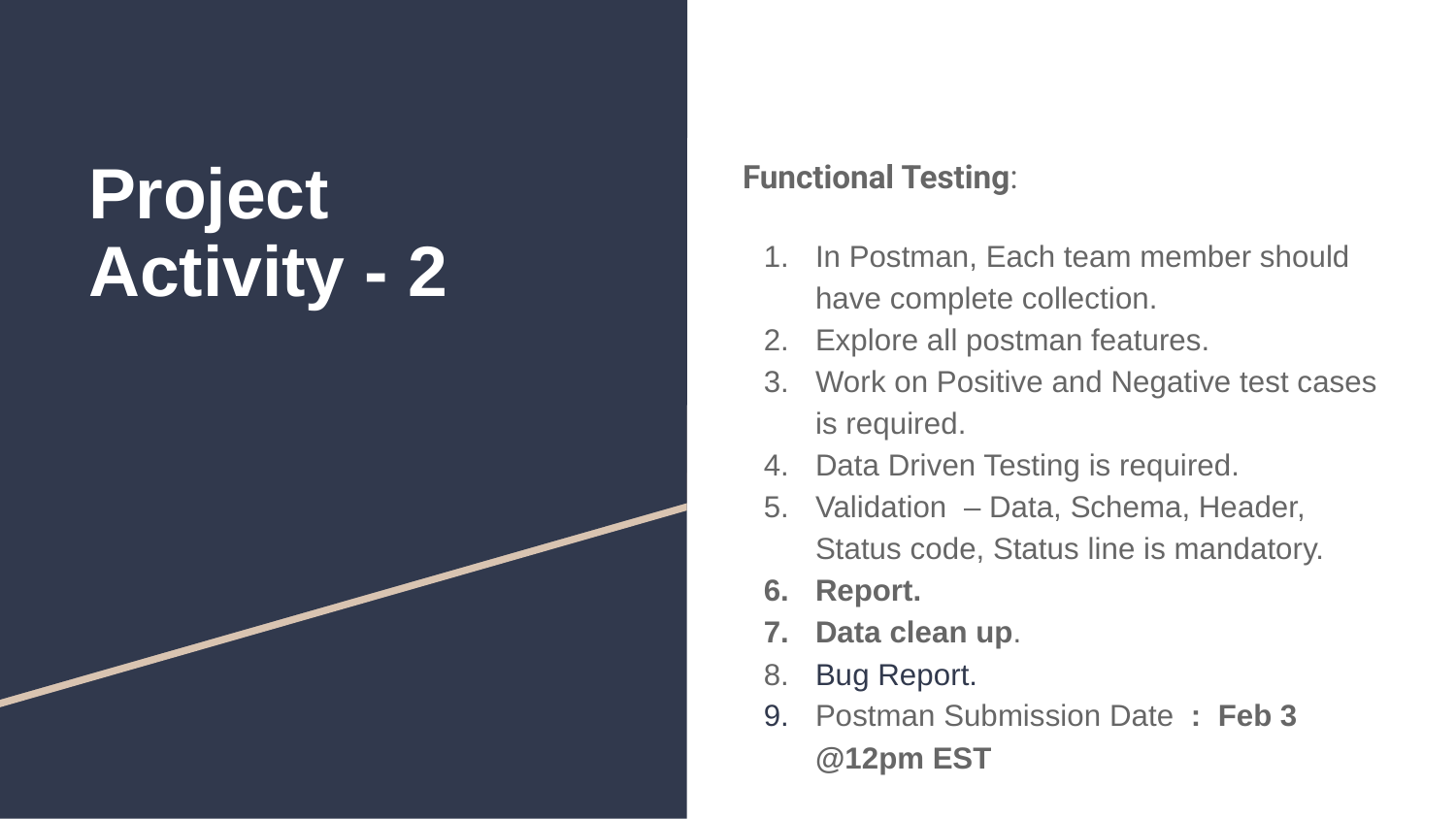

Functional Testing:

In Postman, Each team member should have complete collection.
Explore all postman features.
Work on Positive and Negative test cases is required.
Data Driven Testing is required.
Validation  – Data, Schema, Header, Status code, Status line is mandatory.
Report.
Data clean up.
Bug Report.
Postman Submission Date  :  Feb 3 @12pm EST
# Project
Activity - 2